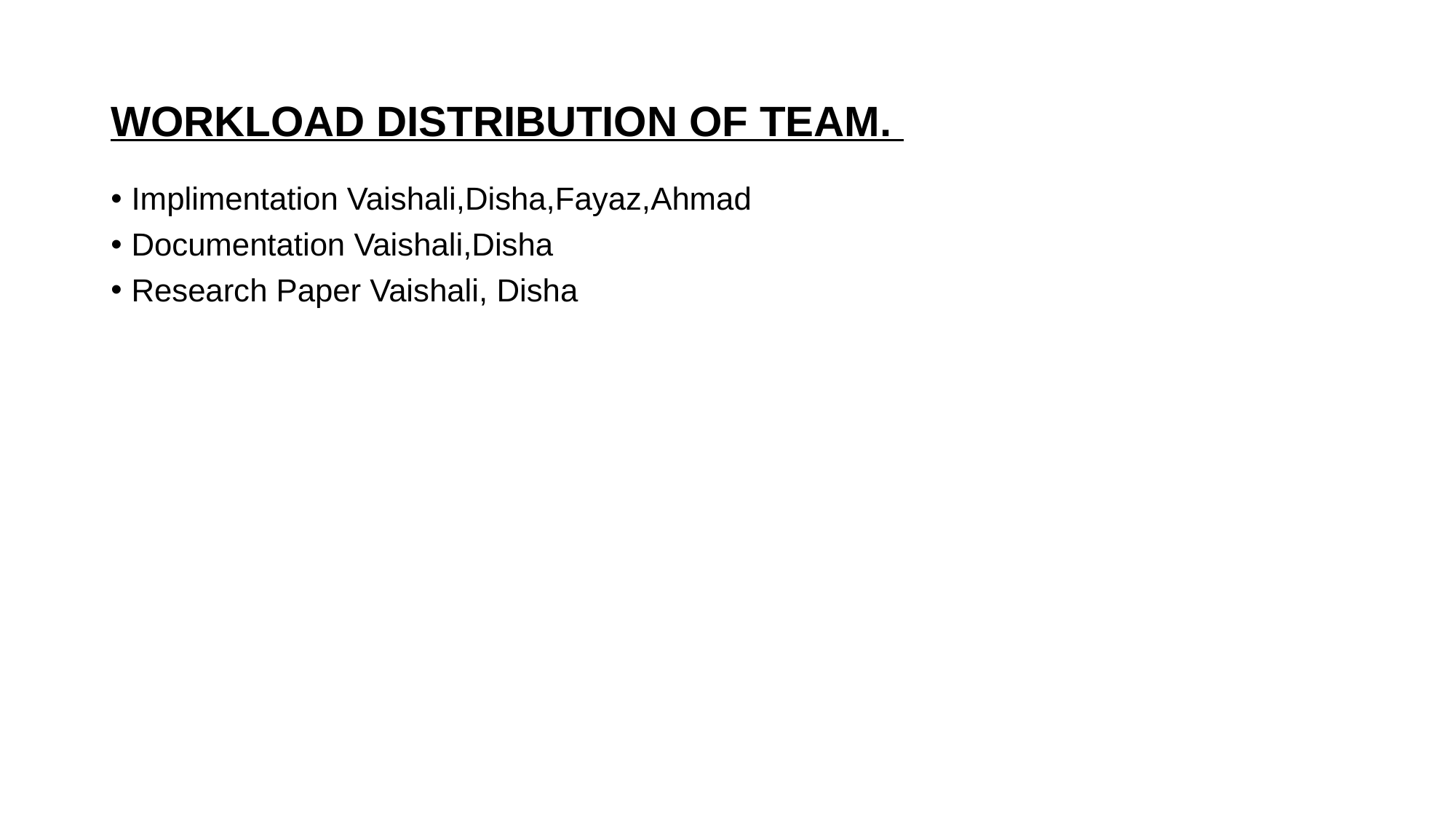

# WORKLOAD DISTRIBUTION OF TEAM.
Implimentation Vaishali,Disha,Fayaz,Ahmad
Documentation Vaishali,Disha
Research Paper Vaishali, Disha